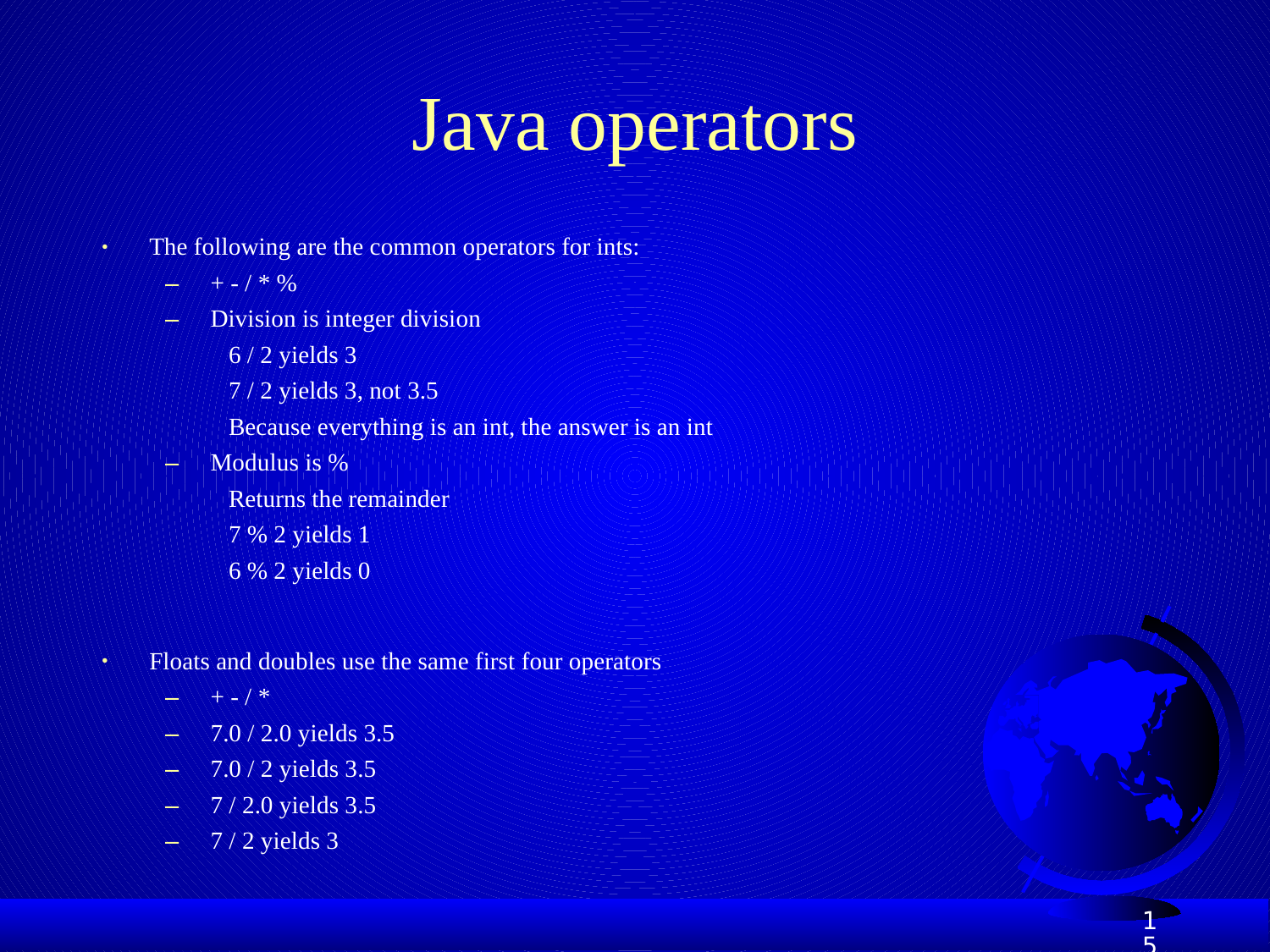

# Java operators
The following are the common operators for ints:
+ - / * %
Division is integer division
6 / 2 yields 3
7 / 2 yields 3, not 3.5
Because everything is an int, the answer is an int
Modulus is %
Returns the remainder
7 % 2 yields 1
6 % 2 yields 0

Floats and doubles use the same first four operators
+ - / *
7.0 / 2.0 yields 3.5
7.0 / 2 yields 3.5
7 / 2.0 yields 3.5
7 / 2 yields 3
15